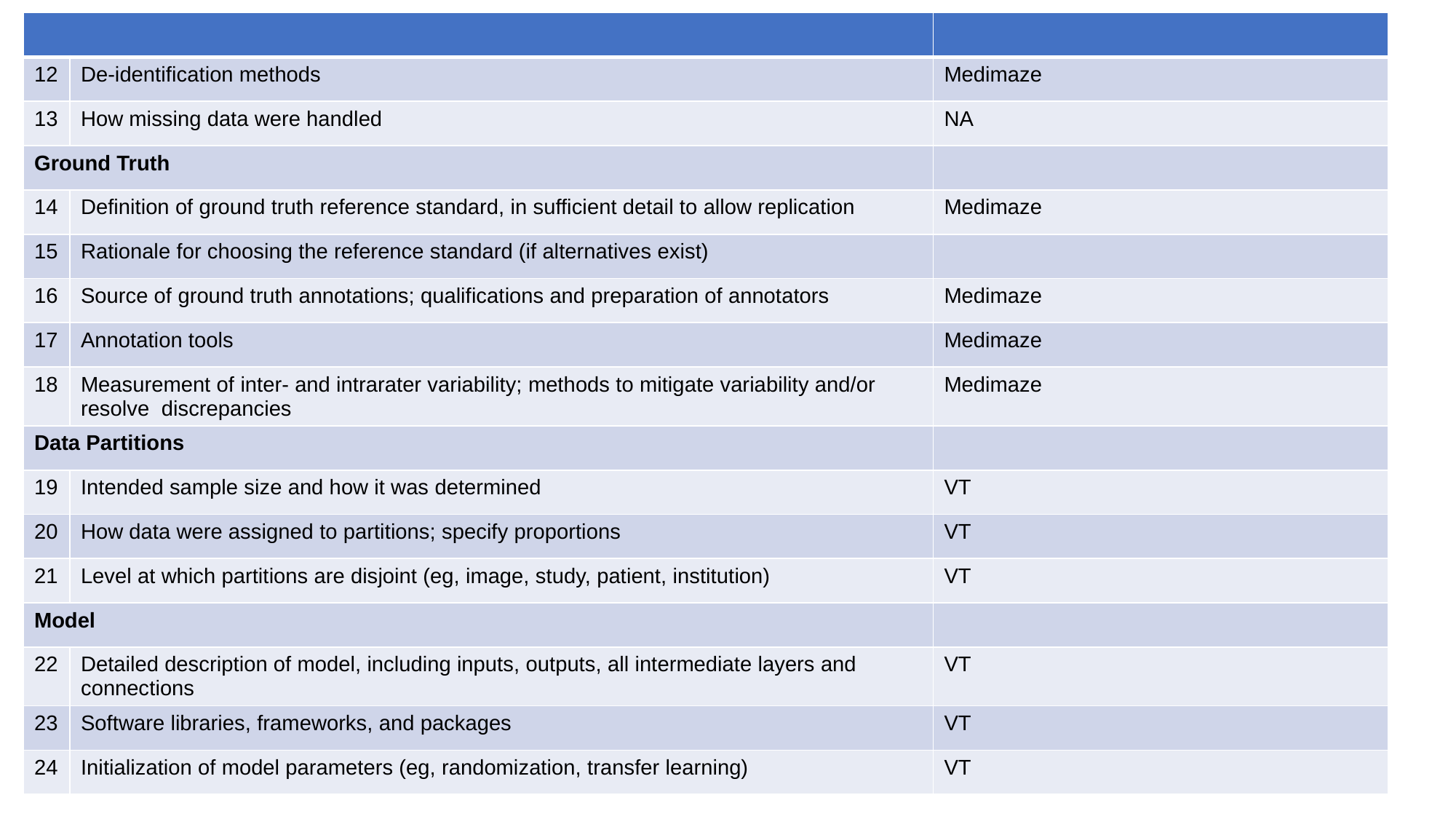

|  |  |  |
| --- | --- | --- |
| 12 | De-identification methods | Medimaze |
| 13 | How missing data were handled | NA |
| Ground Truth |  |  |
| 14 | Definition of ground truth reference standard, in sufficient detail to allow replication | Medimaze |
| 15 | Rationale for choosing the reference standard (if alternatives exist) |  |
| 16 | Source of ground truth annotations; qualifications and preparation of annotators | Medimaze |
| 17 | Annotation tools | Medimaze |
| 18 | Measurement of inter- and intrarater variability; methods to mitigate variability and/or resolve discrepancies | Medimaze |
| Data Partitions | Data Partitions |  |
| 19 | Intended sample size and how it was determined | VT |
| 20 | How data were assigned to partitions; specify proportions | VT |
| 21 | Level at which partitions are disjoint (eg, image, study, patient, institution) | VT |
| Model |  |  |
| 22 | Detailed description of model, including inputs, outputs, all intermediate layers and connections | VT |
| 23 | Software libraries, frameworks, and packages | VT |
| 24 | Initialization of model parameters (eg, randomization, transfer learning) | VT |